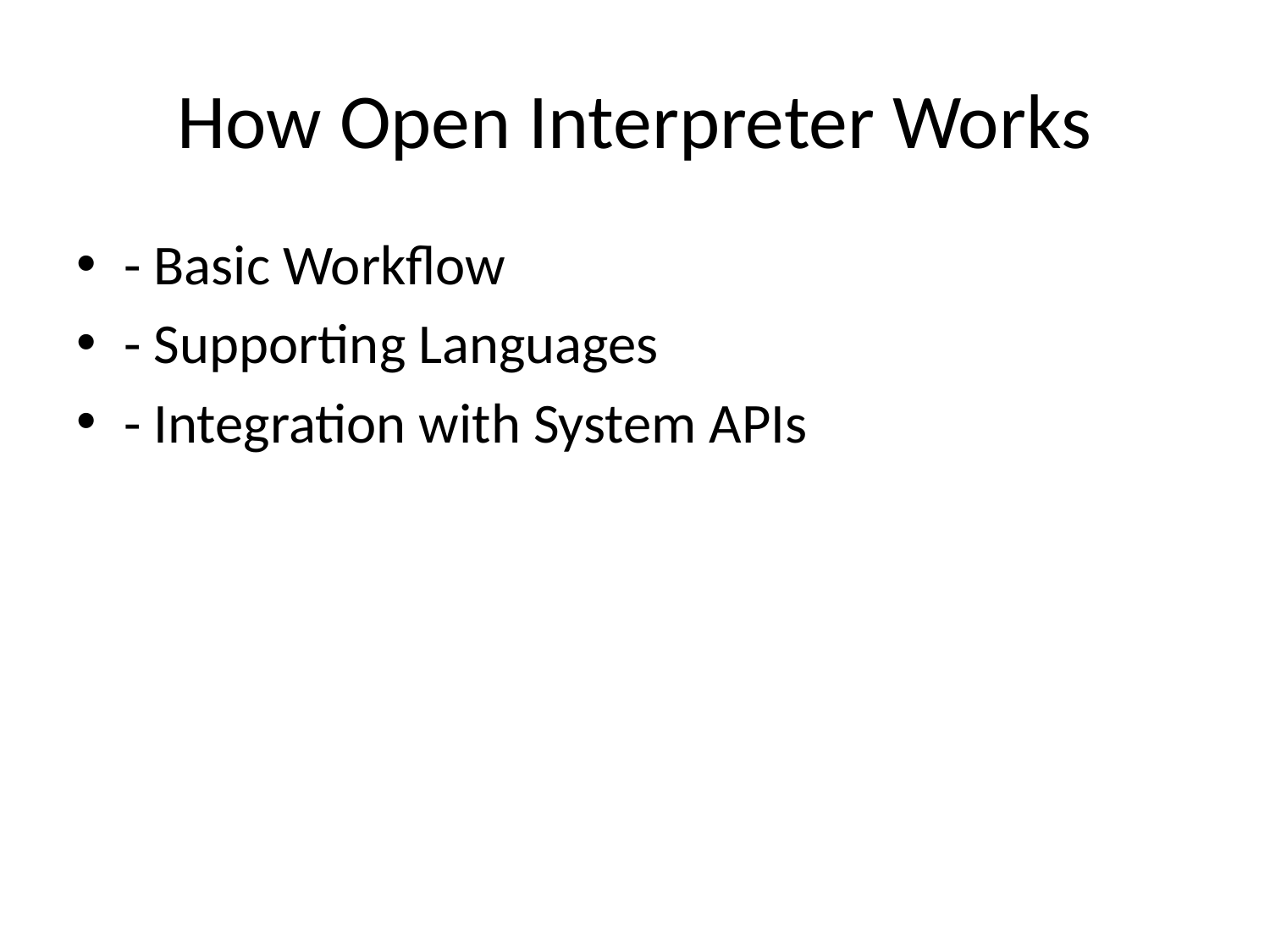

# How Open Interpreter Works
- Basic Workflow
- Supporting Languages
- Integration with System APIs